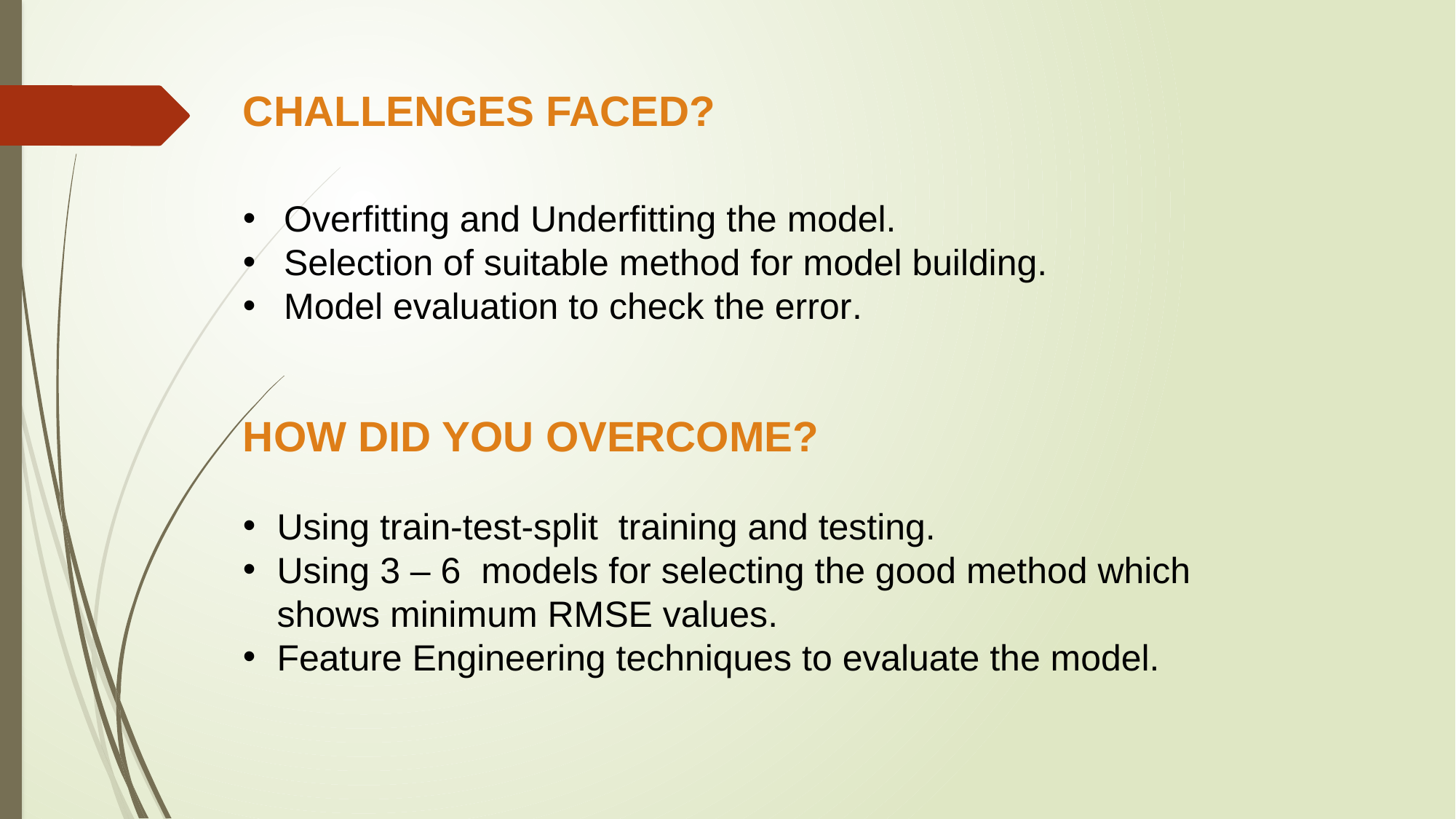

CHALLENGES FACED?
Overfitting and Underfitting the model.
Selection of suitable method for model building.
Model evaluation to check the error.

HOW DID YOU OVERCOME?
Using train-test-split  training and testing.
Using 3 – 6  models for selecting the good method which  shows minimum RMSE values.
Feature Engineering techniques to evaluate the model.